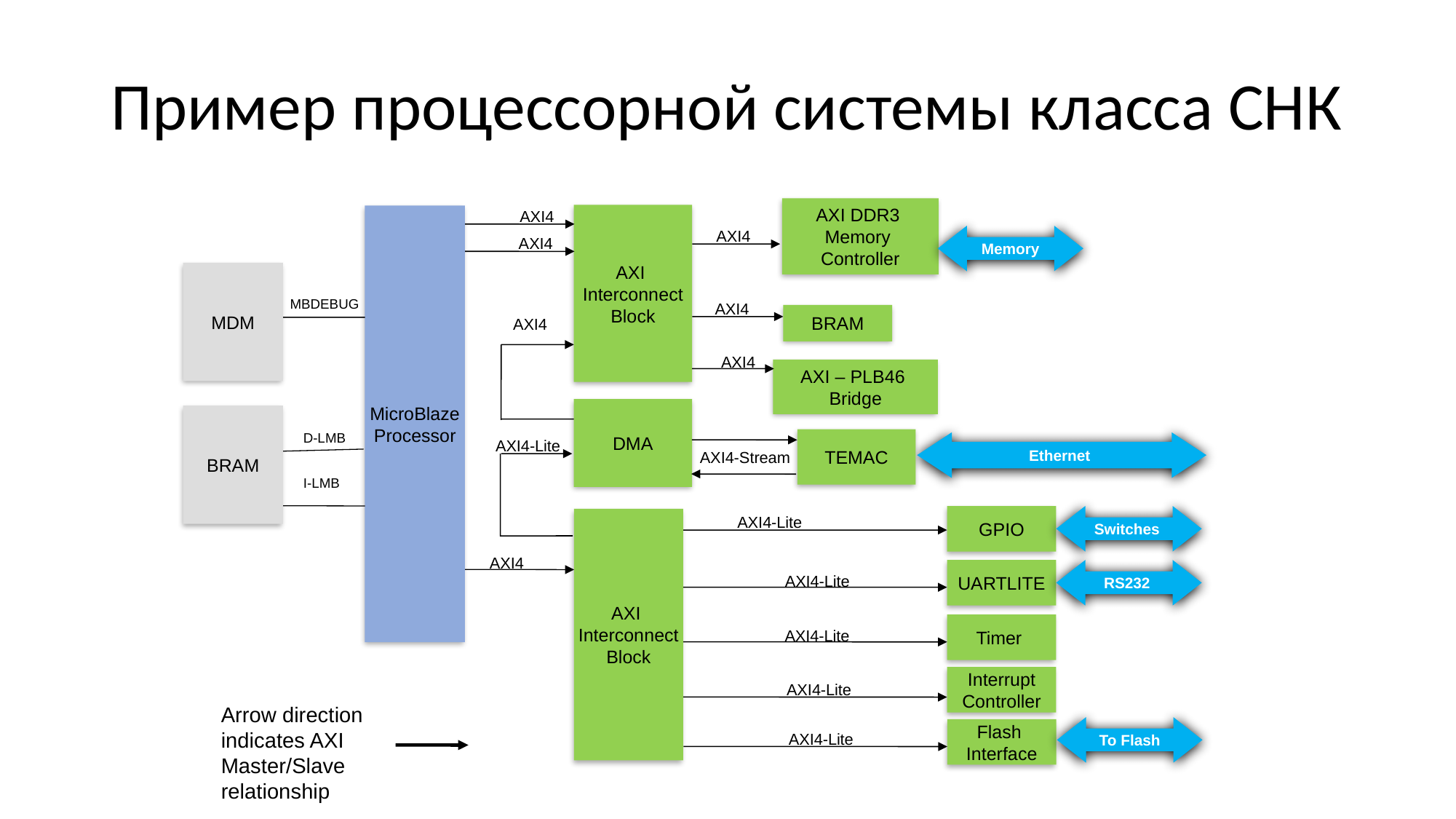

# Пример процессорной системы класса СНК
AXI DDR3
Memory
Controller
AXI4
AXI
Interconnect
Block
MicroBlaze
Processor

AXI4

Memory
AXI4

MDM
MBDEBUG
AXI4
BRAM
AXI4

AXI4
AXI – PLB46
Bridge

DMA

TEMAC
AXI4-Lite
Ethernet

AXI4-Stream

BRAM
D-LMB
I-LMB
GPIO
Switches
AXI4-Lite
AXI
Interconnect
Block

AXI4
UARTLITE
RS232
AXI4-Lite

Timer
AXI4-Lite

Interrupt
Controller
AXI4-Lite

To Flash
Flash
Interface
AXI4-Lite

Arrow direction indicates AXI Master/Slave relationship